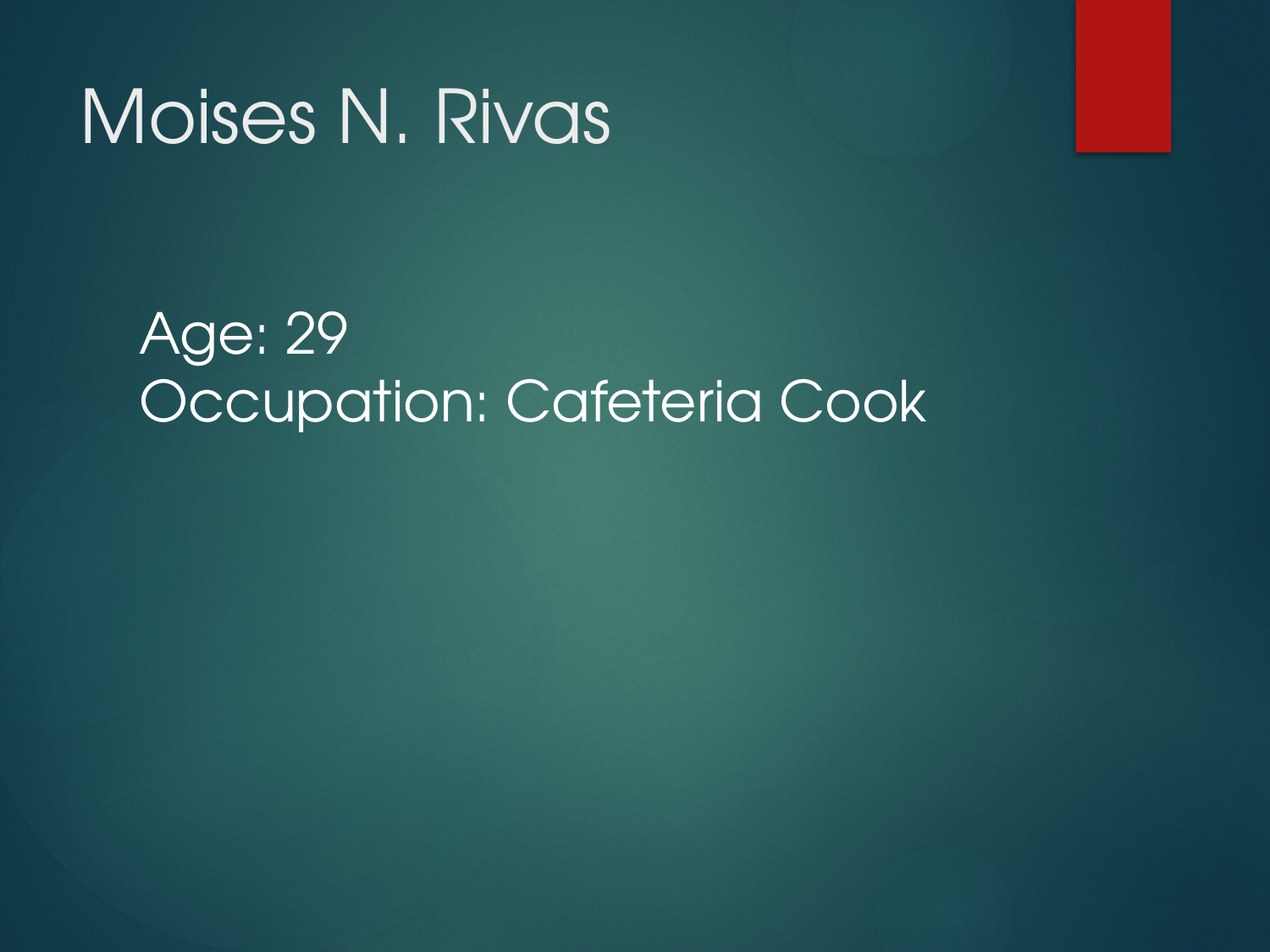

# Moises N. Rivas

Age: 29
Occupation: Cafeteria Cook